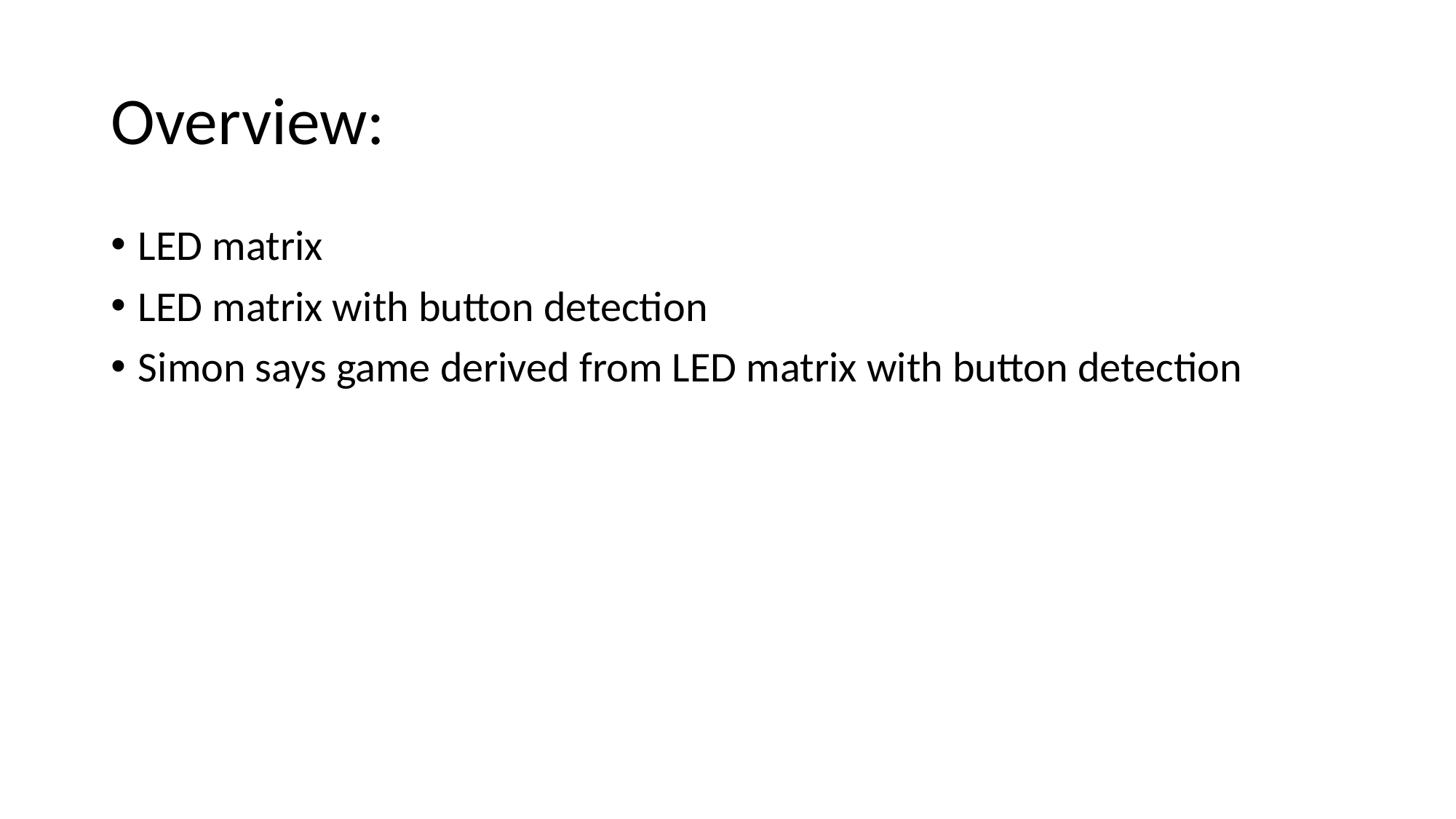

# Overview:
LED matrix
LED matrix with button detection
Simon says game derived from LED matrix with button detection